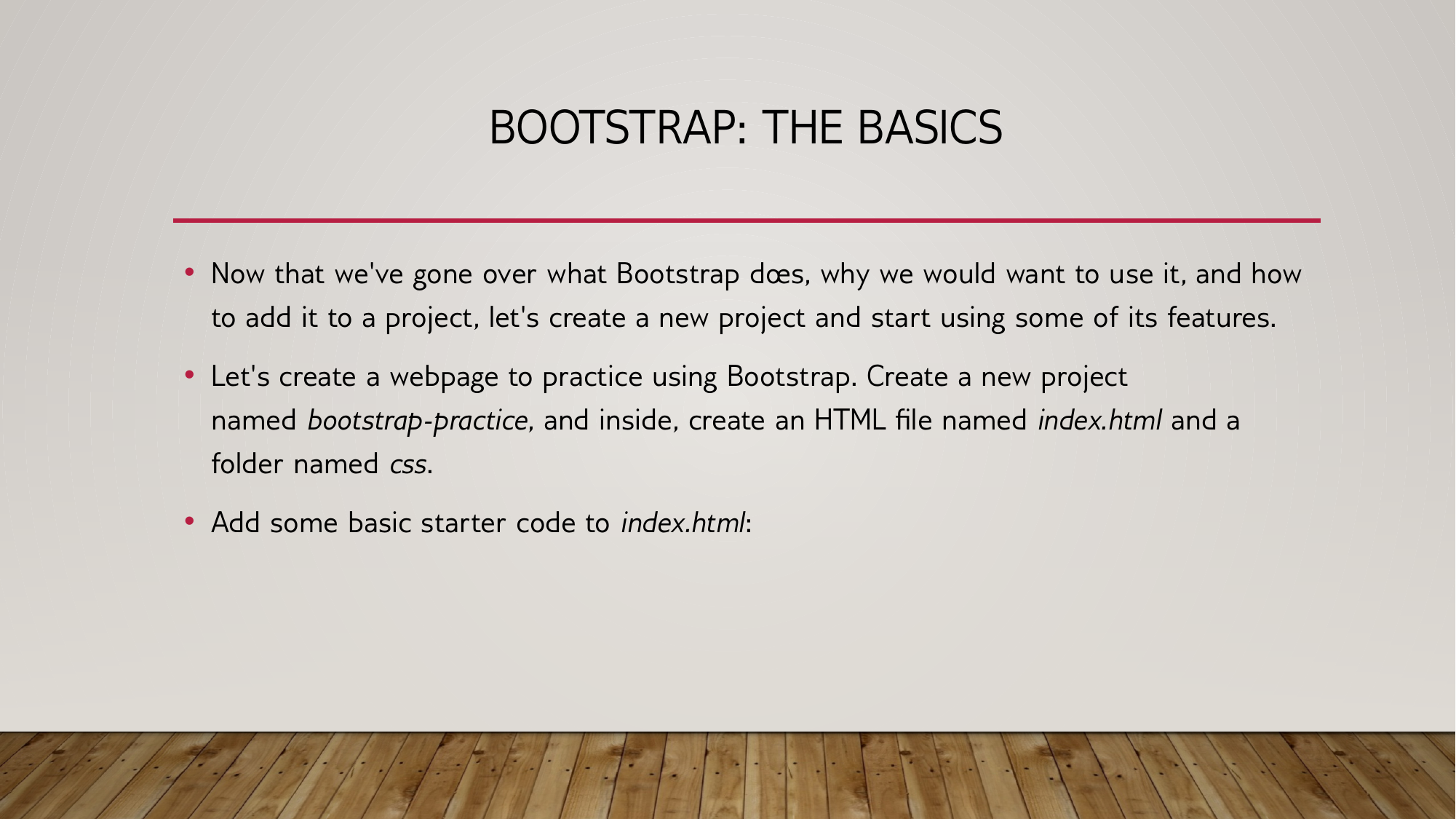

# Bootstrap: The Basics
Now that we've gone over what Bootstrap does, why we would want to use it, and how to add it to a project, let's create a new project and start using some of its features.
Let's create a webpage to practice using Bootstrap. Create a new project named bootstrap-practice, and inside, create an HTML file named index.html and a folder named css.
Add some basic starter code to index.html: